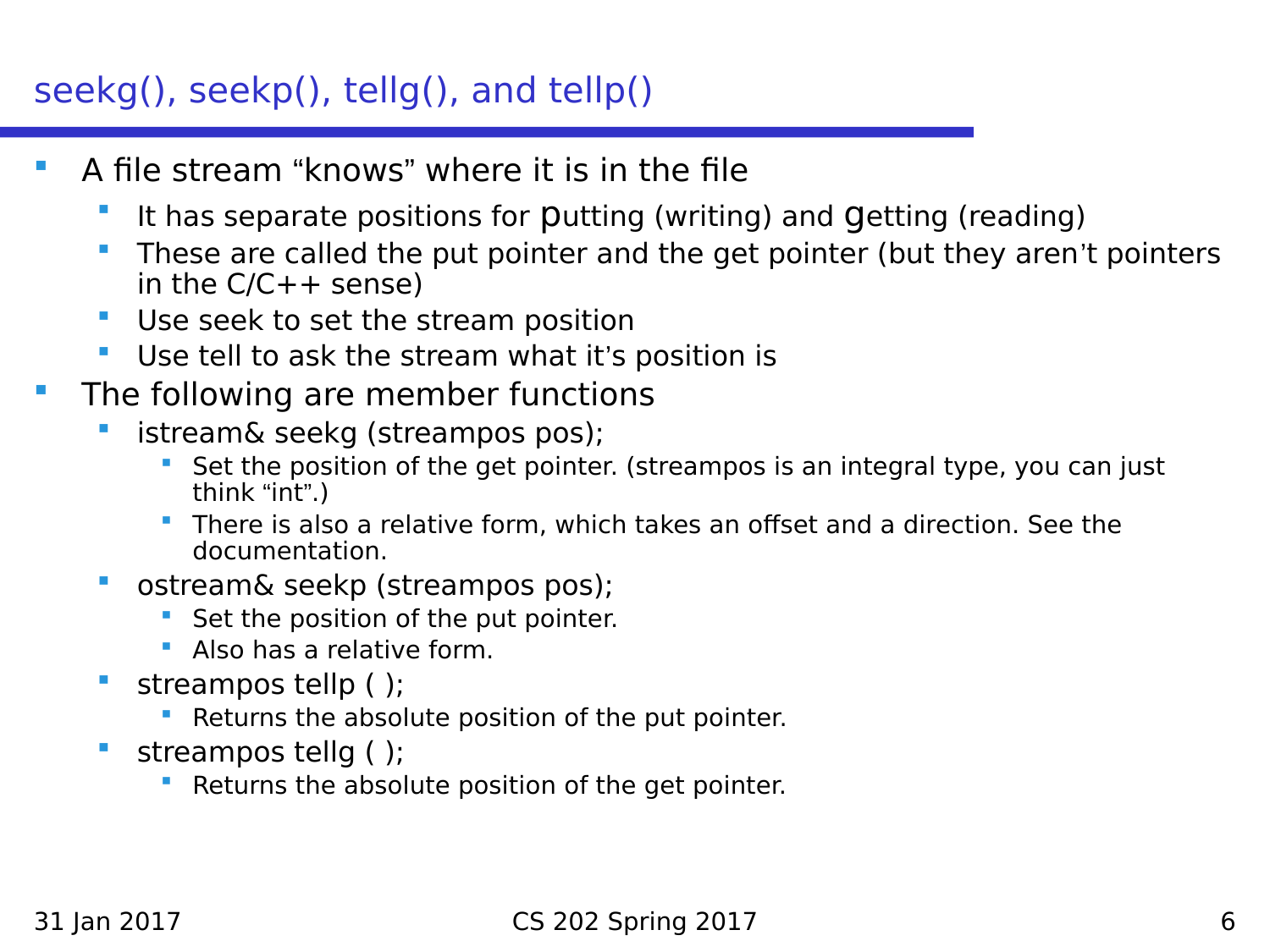

# seekg(), seekp(), tellg(), and tellp()
A file stream “knows” where it is in the file
It has separate positions for putting (writing) and getting (reading)
These are called the put pointer and the get pointer (but they aren’t pointers in the C/C++ sense)
Use seek to set the stream position
Use tell to ask the stream what it’s position is
The following are member functions
istream& seekg (streampos pos);
Set the position of the get pointer. (streampos is an integral type, you can just think “int”.)
There is also a relative form, which takes an offset and a direction. See the documentation.
ostream& seekp (streampos pos);
Set the position of the put pointer.
Also has a relative form.
streampos tellp ( );
Returns the absolute position of the put pointer.
streampos tellg ( );
Returns the absolute position of the get pointer.
31 Jan 2017
CS 202 Spring 2017
6